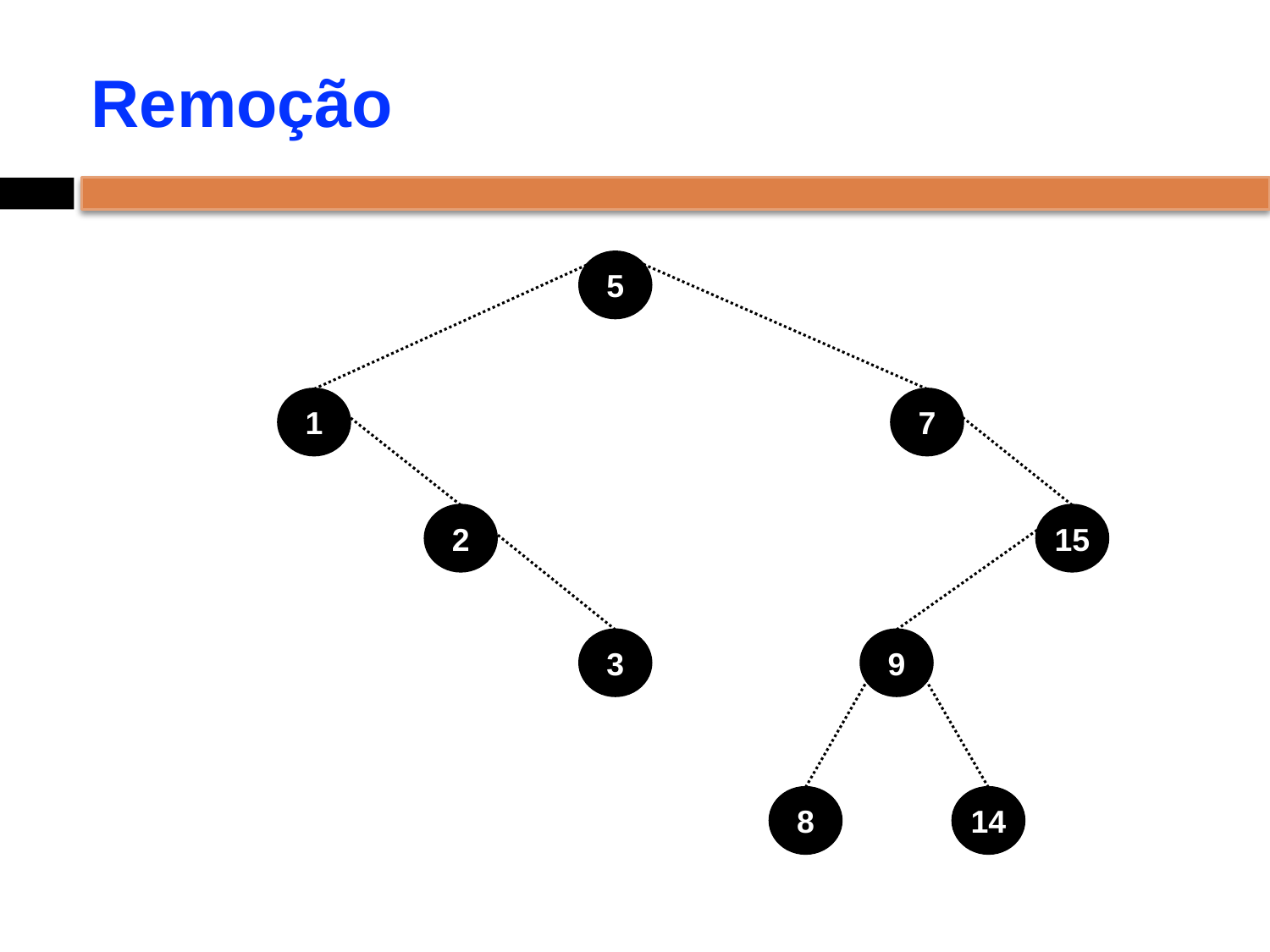

# Remoção
5
1
7
2
15
3
9
8
14
10